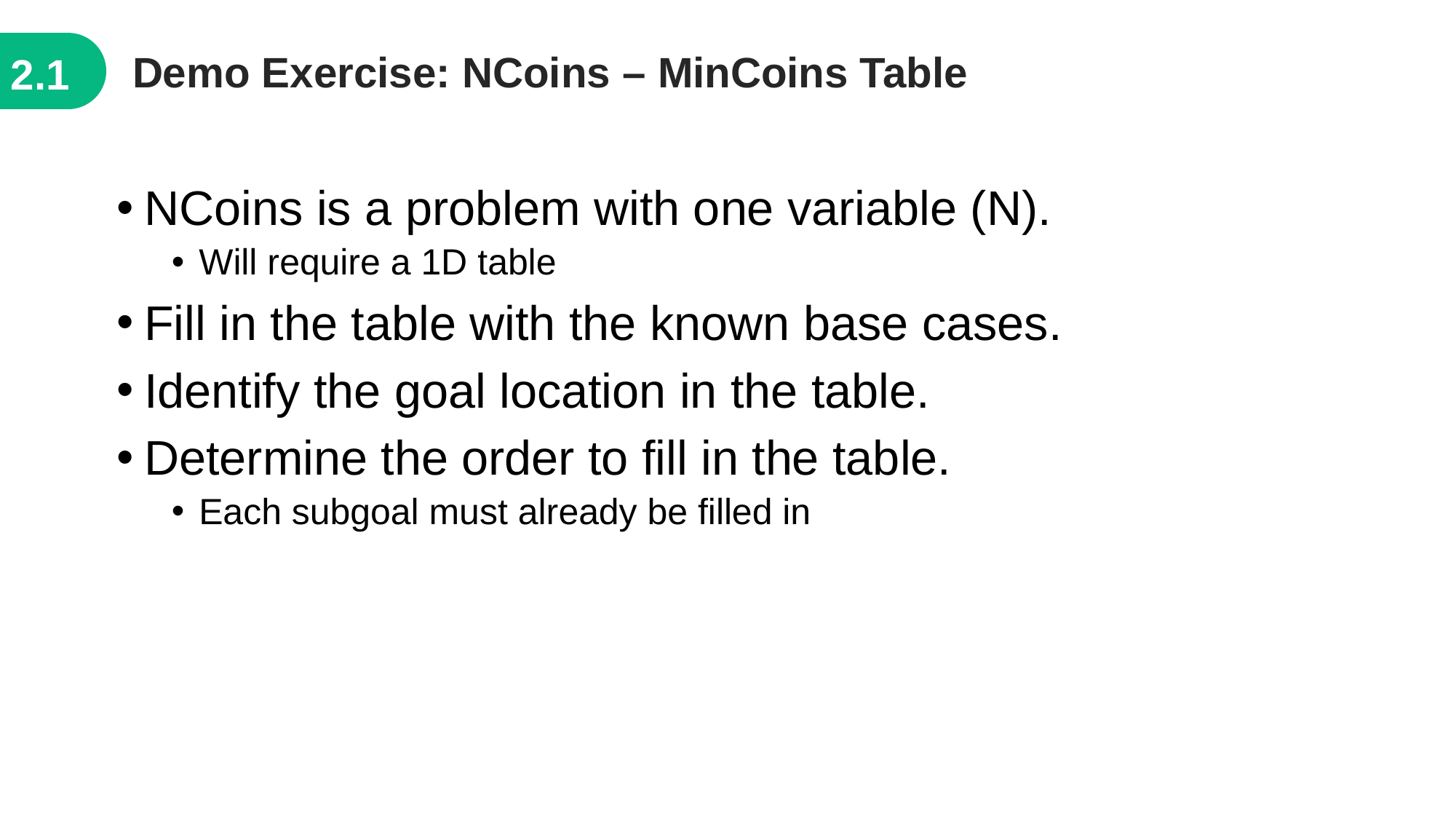

Demo Exercise: NCoins – MinCoins Table
2.1
NCoins is a problem with one variable (N).
Will require a 1D table
Fill in the table with the known base cases.
Identify the goal location in the table.
Determine the order to fill in the table.
Each subgoal must already be filled in